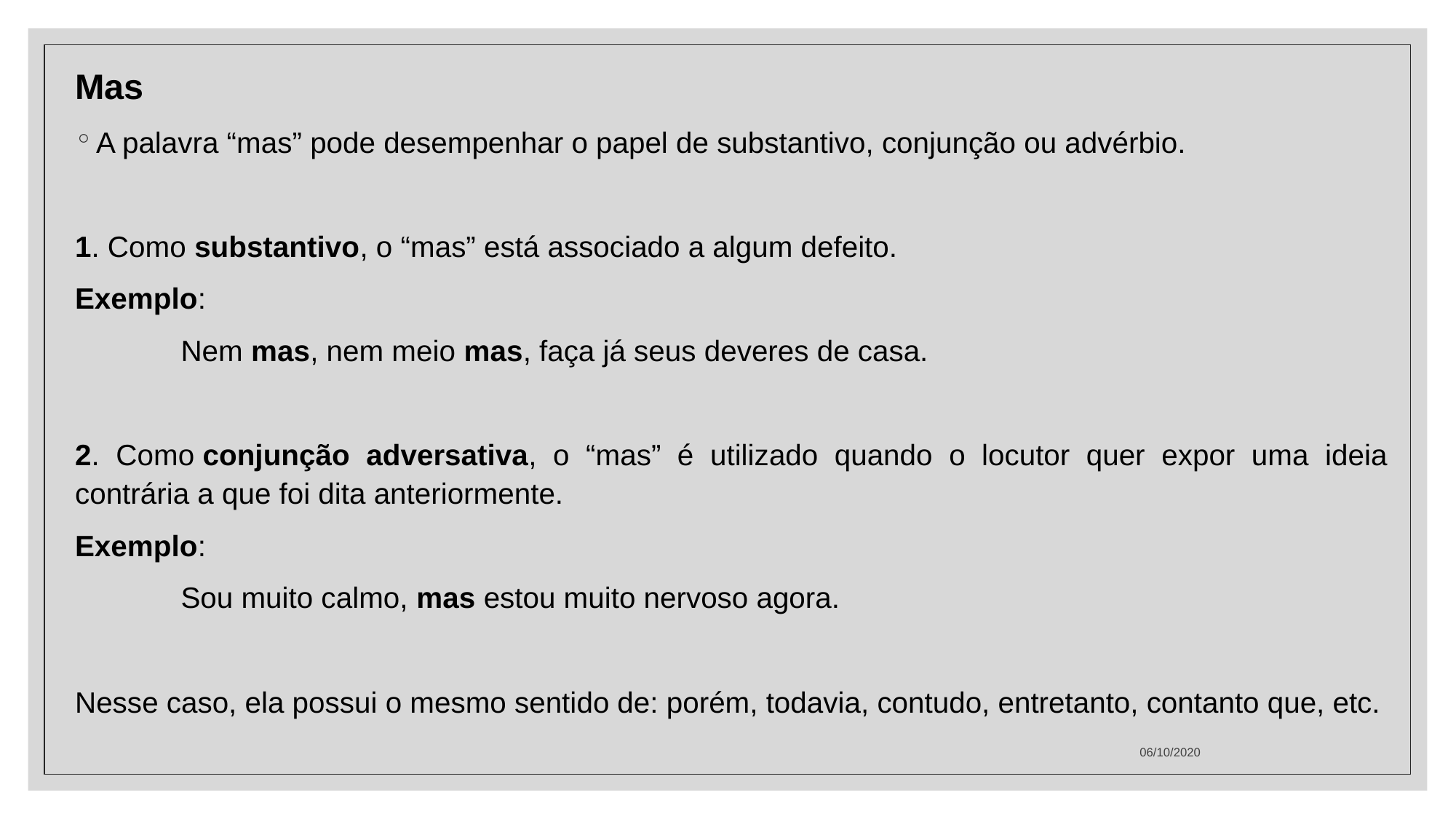

Mas
A palavra “mas” pode desempenhar o papel de substantivo, conjunção ou advérbio.

1. Como substantivo, o “mas” está associado a algum defeito.
Exemplo:
		Nem mas, nem meio mas, faça já seus deveres de casa.

2. Como conjunção adversativa, o “mas” é utilizado quando o locutor quer expor uma ideia contrária a que foi dita anteriormente.
Exemplo:
		Sou muito calmo, mas estou muito nervoso agora.

Nesse caso, ela possui o mesmo sentido de: porém, todavia, contudo, entretanto, contanto que, etc.

06/10/2020